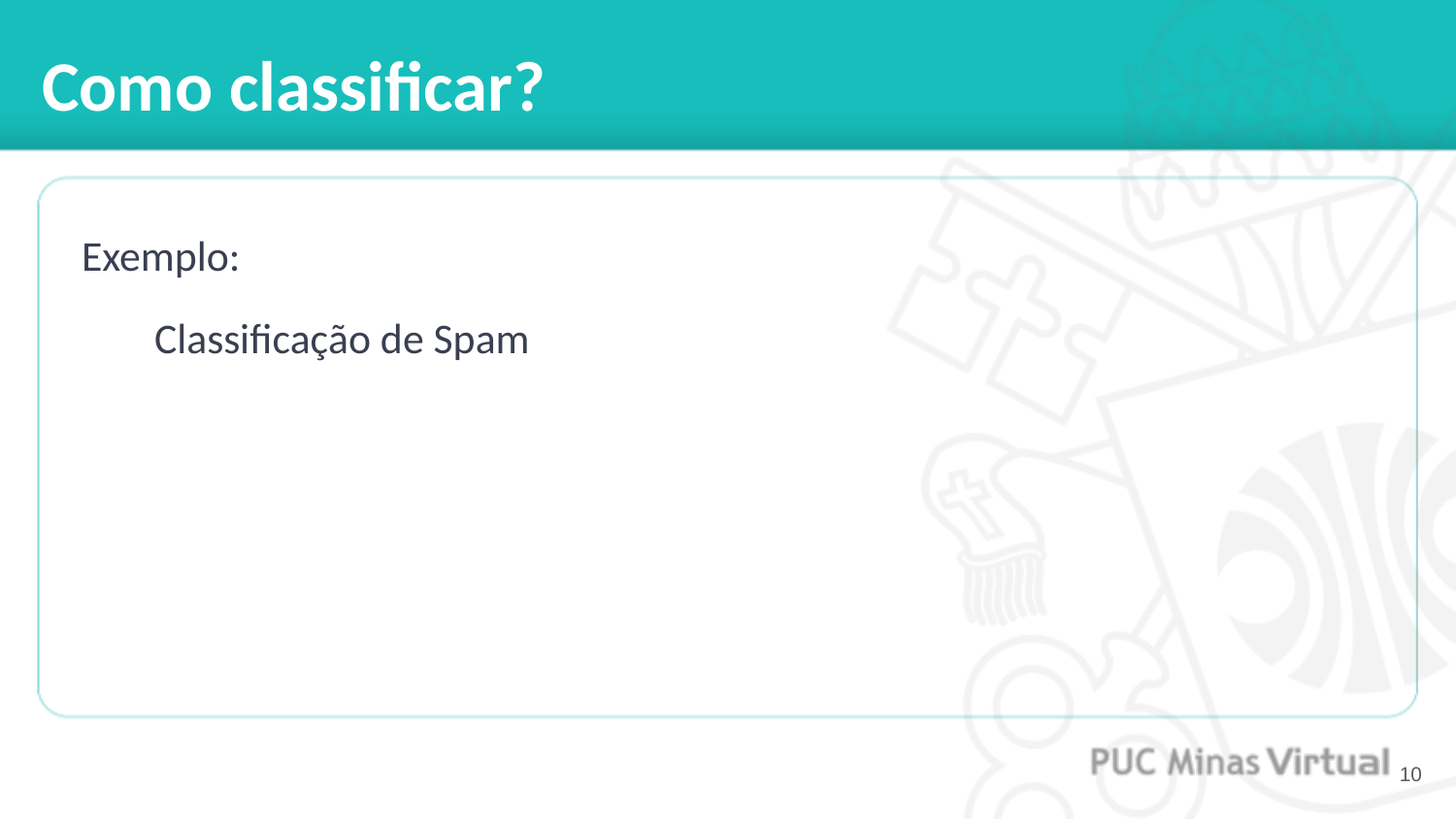

# Como classificar?
Exemplo:
Classificação de Spam
10